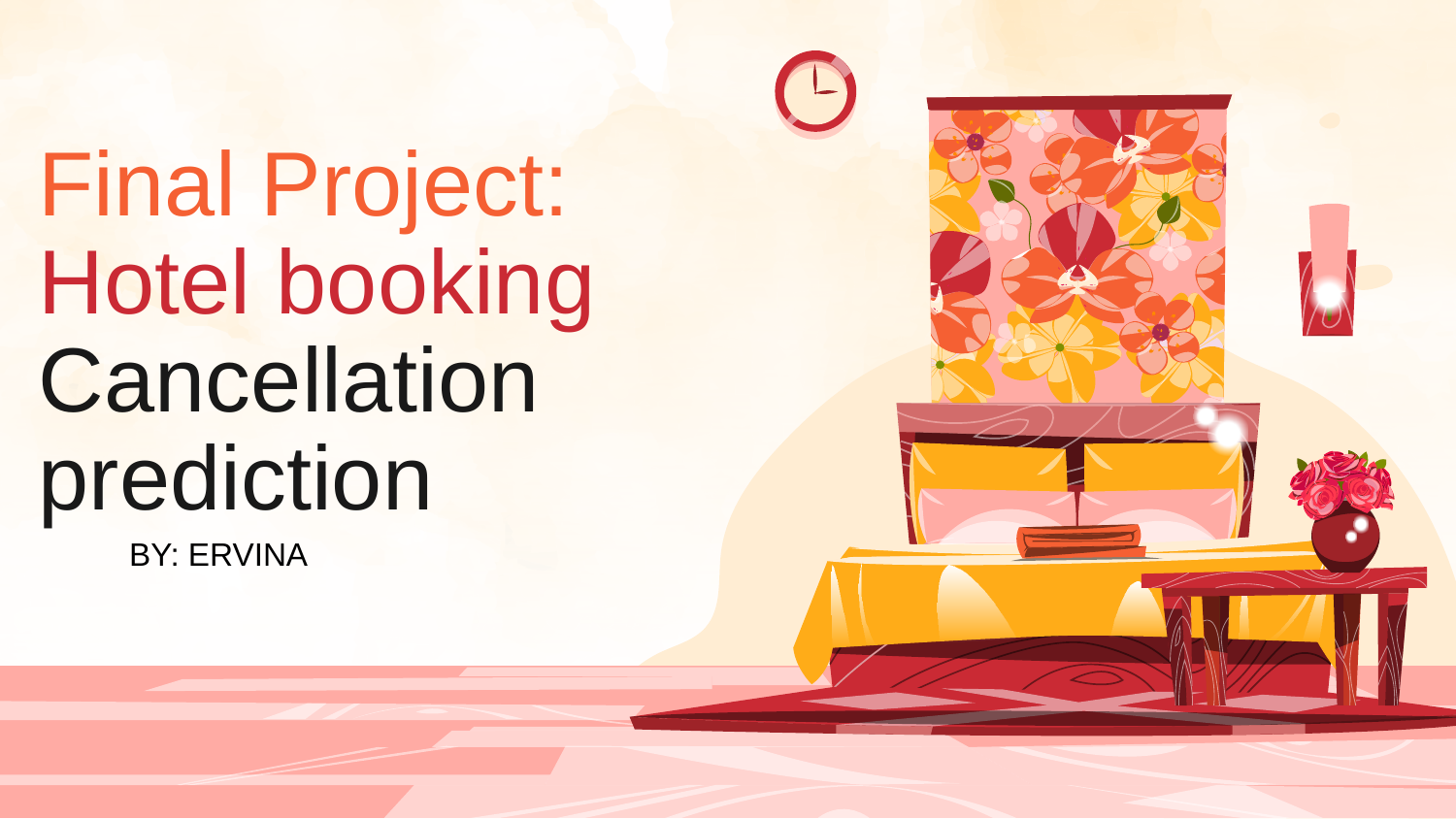

# Final Project:
Hotel booking
Cancellation prediction

BY: ERVINA